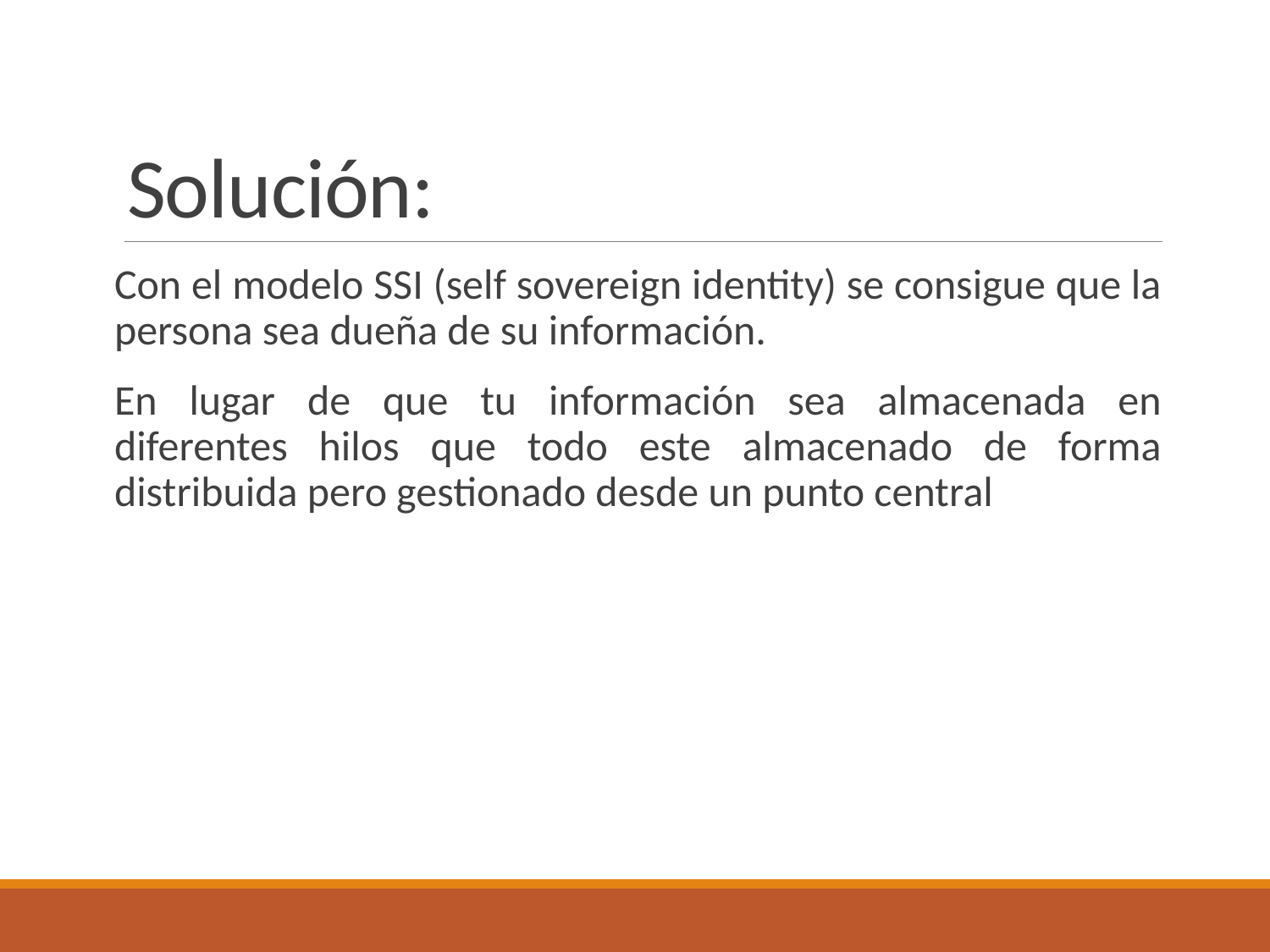

# Solución:
Con el modelo SSI (self sovereign identity) se consigue que la persona sea dueña de su información.
En lugar de que tu información sea almacenada en diferentes hilos que todo este almacenado de forma distribuida pero gestionado desde un punto central